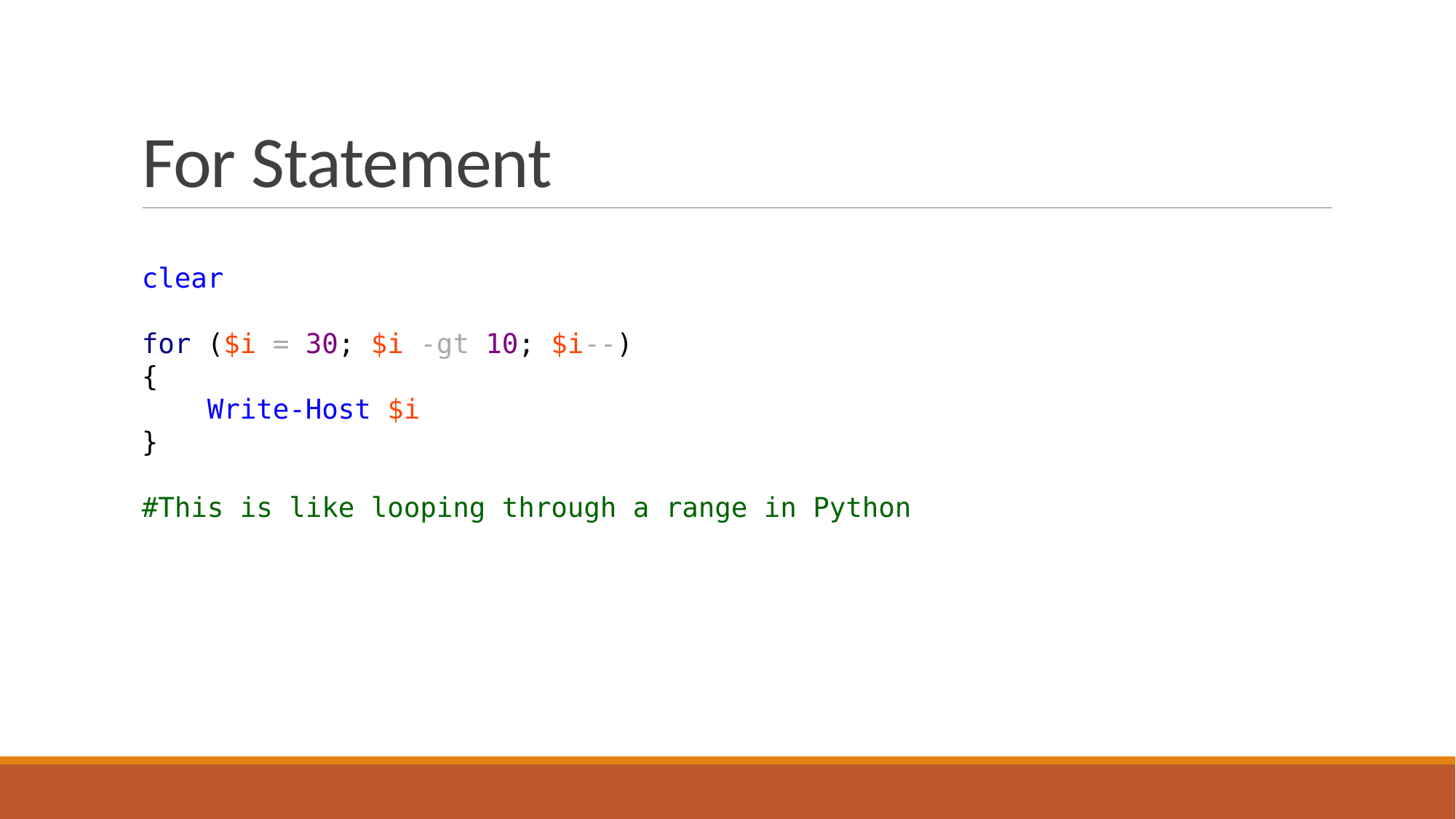

# For Statement
clear

for ($i = 30; $i -gt 10; $i--)
{
    Write-Host $i
}

#This is like looping through a range in Python